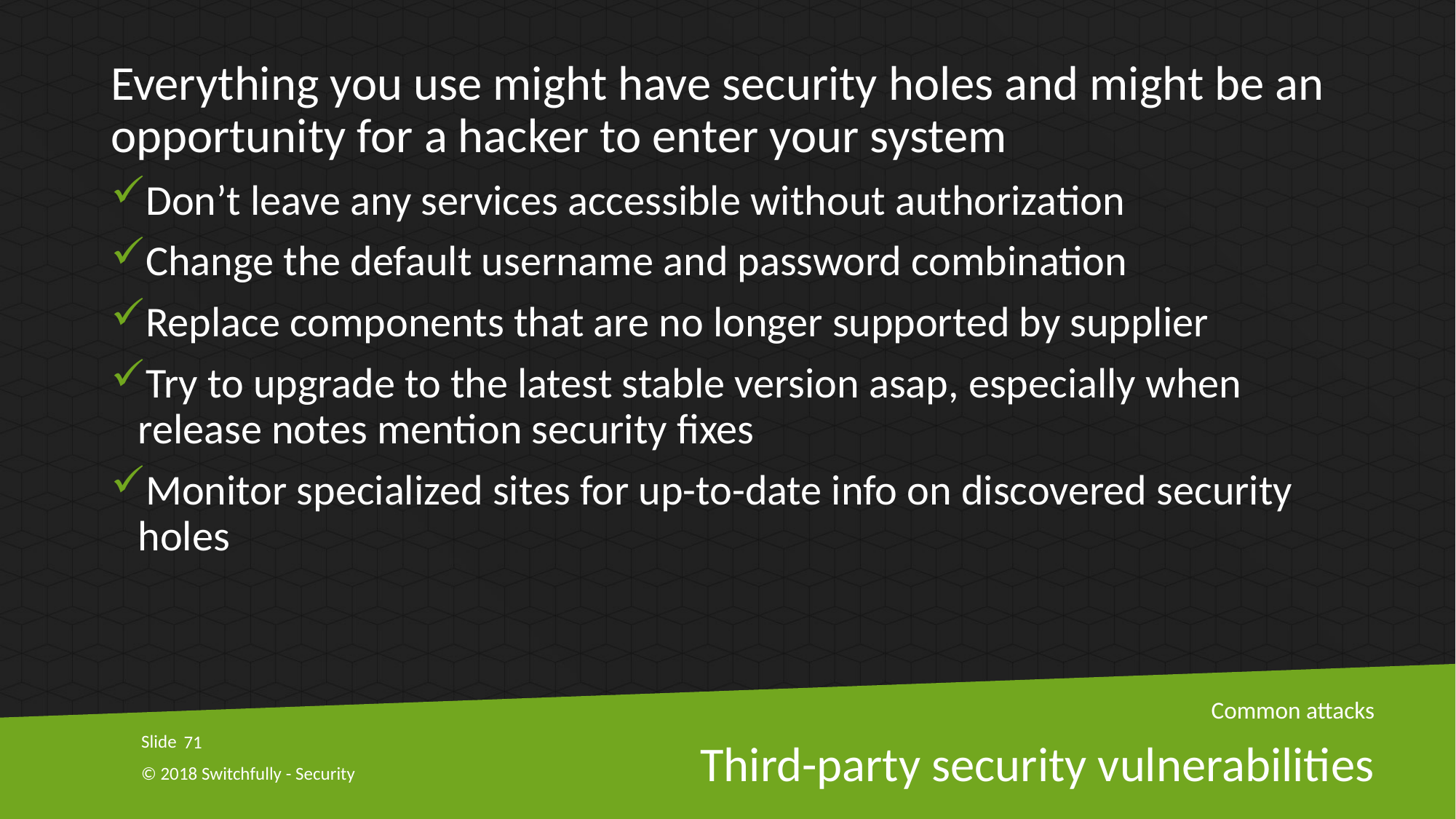

Everything you use might have security holes and might be an opportunity for a hacker to enter your system
Don’t leave any services accessible without authorization
Change the default username and password combination
Replace components that are no longer supported by supplier
Try to upgrade to the latest stable version asap, especially when release notes mention security fixes
Monitor specialized sites for up-to-date info on discovered security holes

Common attacks
71
# Third-party security vulnerabilities
© 2018 Switchfully - Security